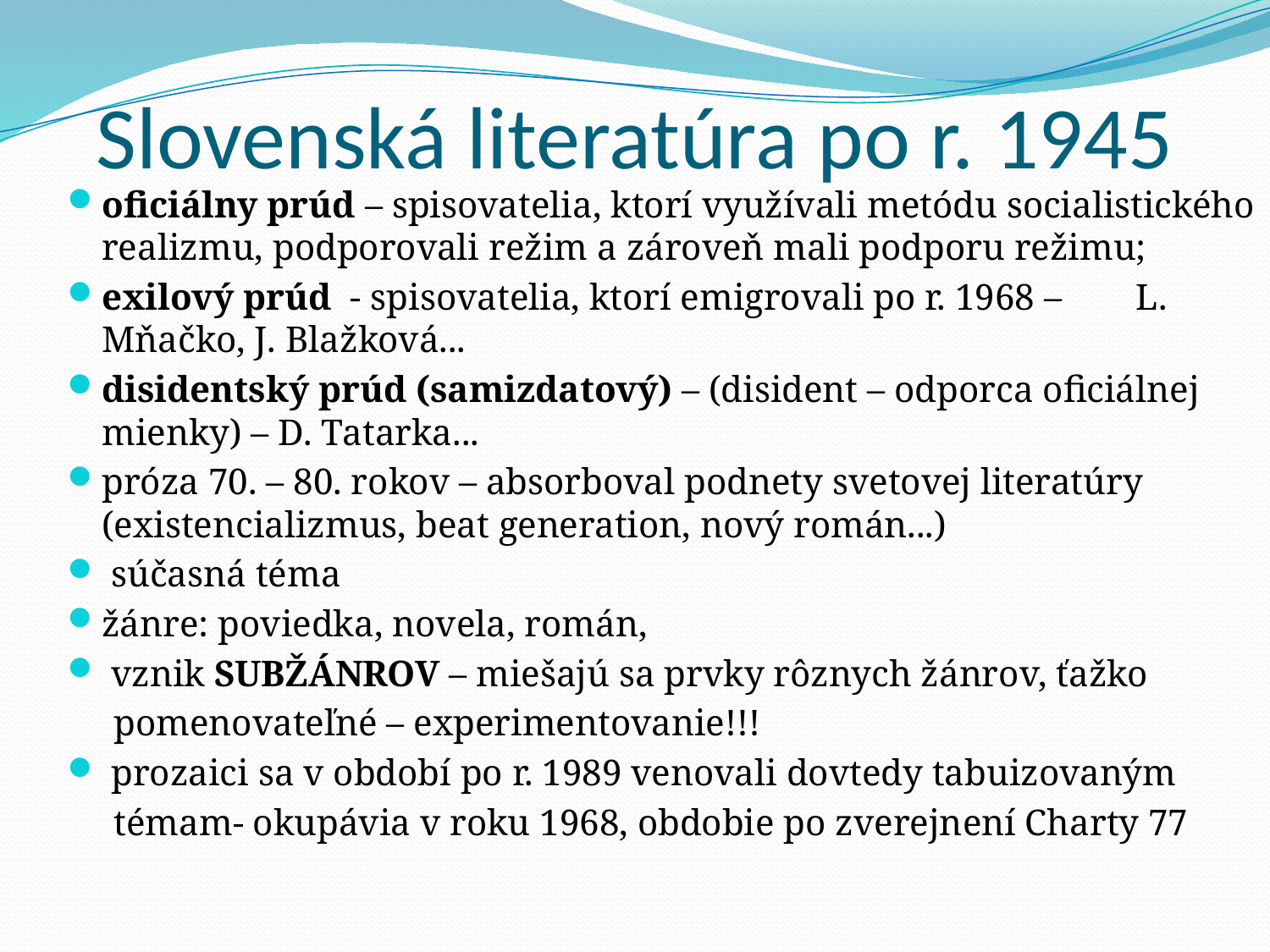

# Slovenská literatúra po r. 1945
oficiálny prúd – spisovatelia, ktorí využívali metódu socialistického realizmu, podporovali režim a zároveň mali podporu režimu;
exilový prúd  - spisovatelia, ktorí emigrovali po r. 1968 –        L. Mňačko, J. Blažková...
disidentský prúd (samizdatový) – (disident – odporca oficiálnej mienky) – D. Tatarka...
próza 70. – 80. rokov – absorboval podnety svetovej literatúry (existencializmus, beat generation, nový román...)
 súčasná téma
žánre: poviedka, novela, román,
 vznik SUBŽÁNROV – miešajú sa prvky rôznych žánrov, ťažko
     pomenovateľné – experimentovanie!!!
 prozaici sa v období po r. 1989 venovali dovtedy tabuizovaným
     témam- okupávia v roku 1968, obdobie po zverejnení Charty 77